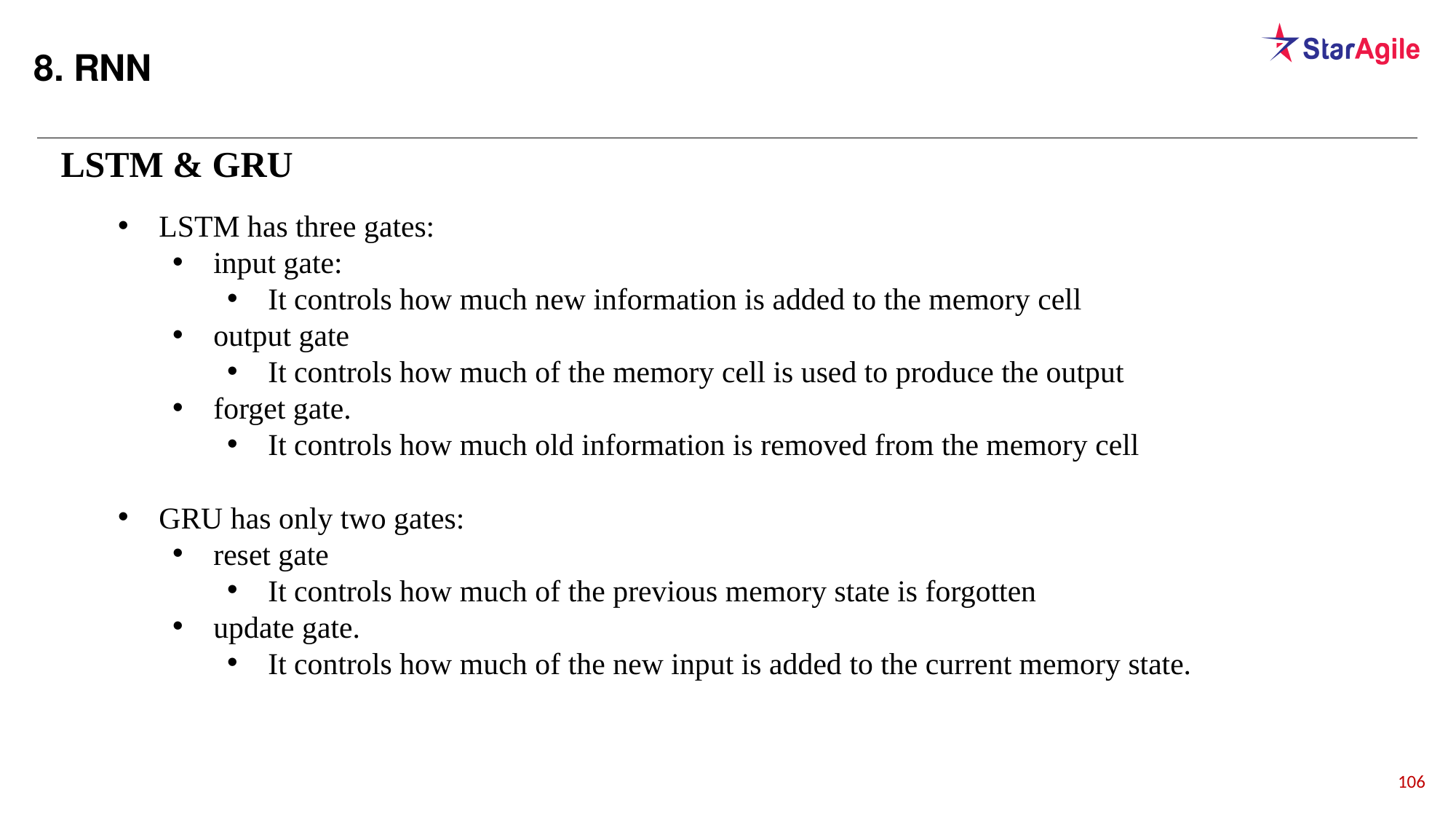

8. RNN
LSTM & GRU
LSTM has three gates:
input gate:
It controls how much new information is added to the memory cell
output gate
It controls how much of the memory cell is used to produce the output
forget gate.
It controls how much old information is removed from the memory cell

GRU has only two gates:
reset gate
It controls how much of the previous memory state is forgotten
update gate.
It controls how much of the new input is added to the current memory state.